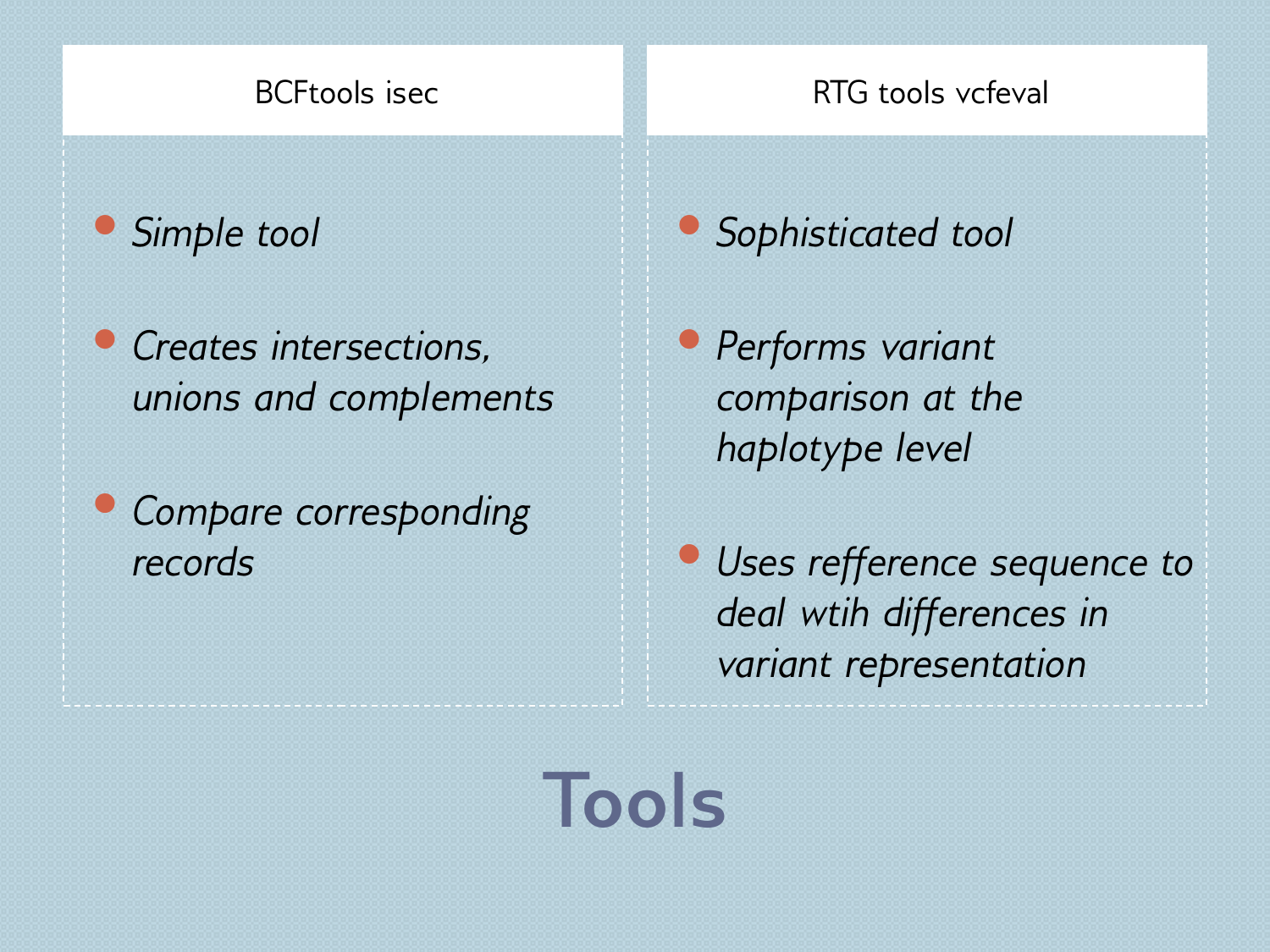

BCFtools isec
RTG tools vcfeval

Simple tool
Creates intersections, unions and complements
Compare corresponding records

Sophisticated tool
Performs variant comparison at the haplotype level
Uses refference sequence to deal wtih differences in variant representation
# Tools